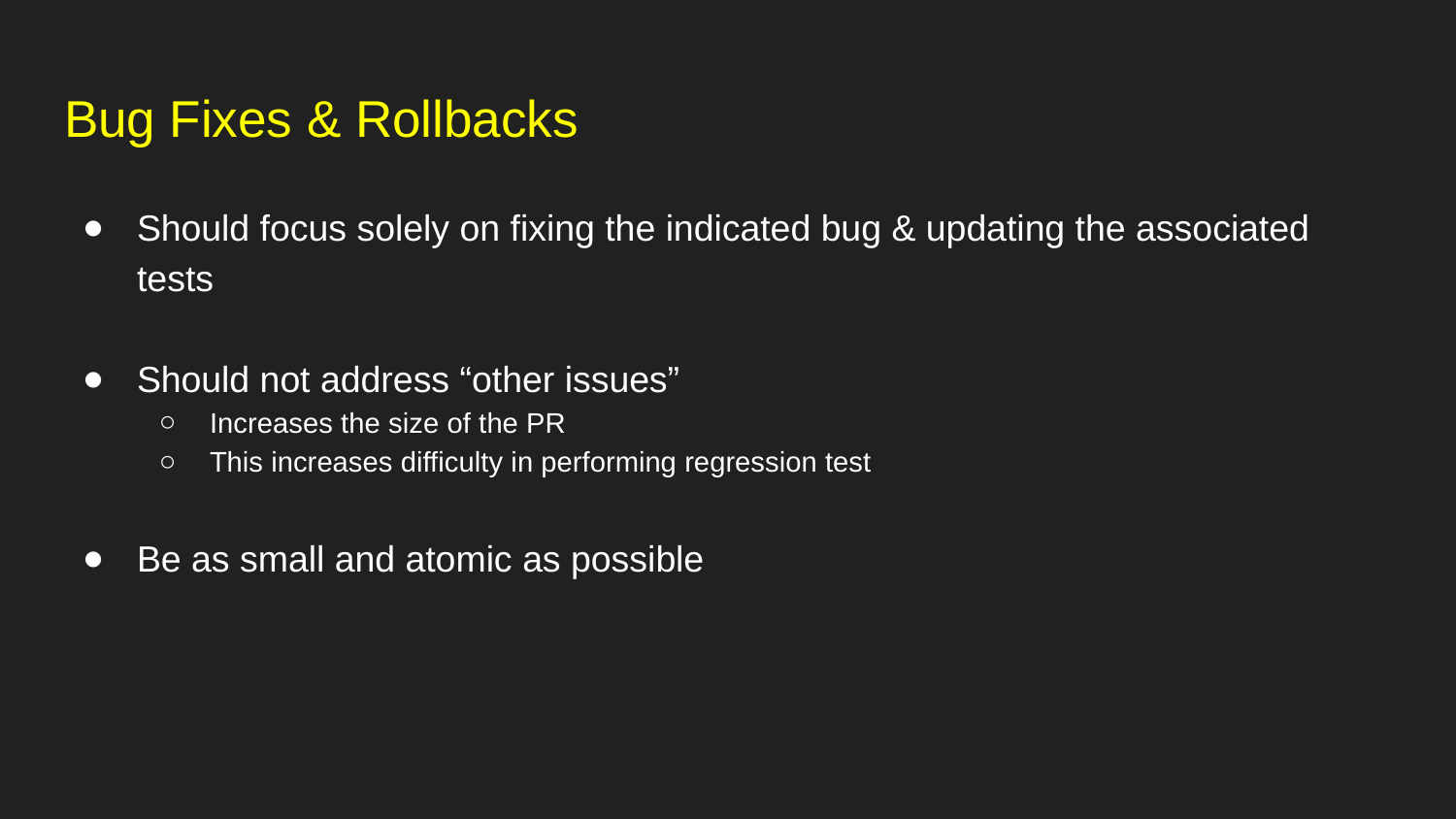

# Bug Fixes & Rollbacks
Should focus solely on fixing the indicated bug & updating the associated tests

Should not address “other issues”
Increases the size of the PR
This increases difficulty in performing regression test

Be as small and atomic as possible